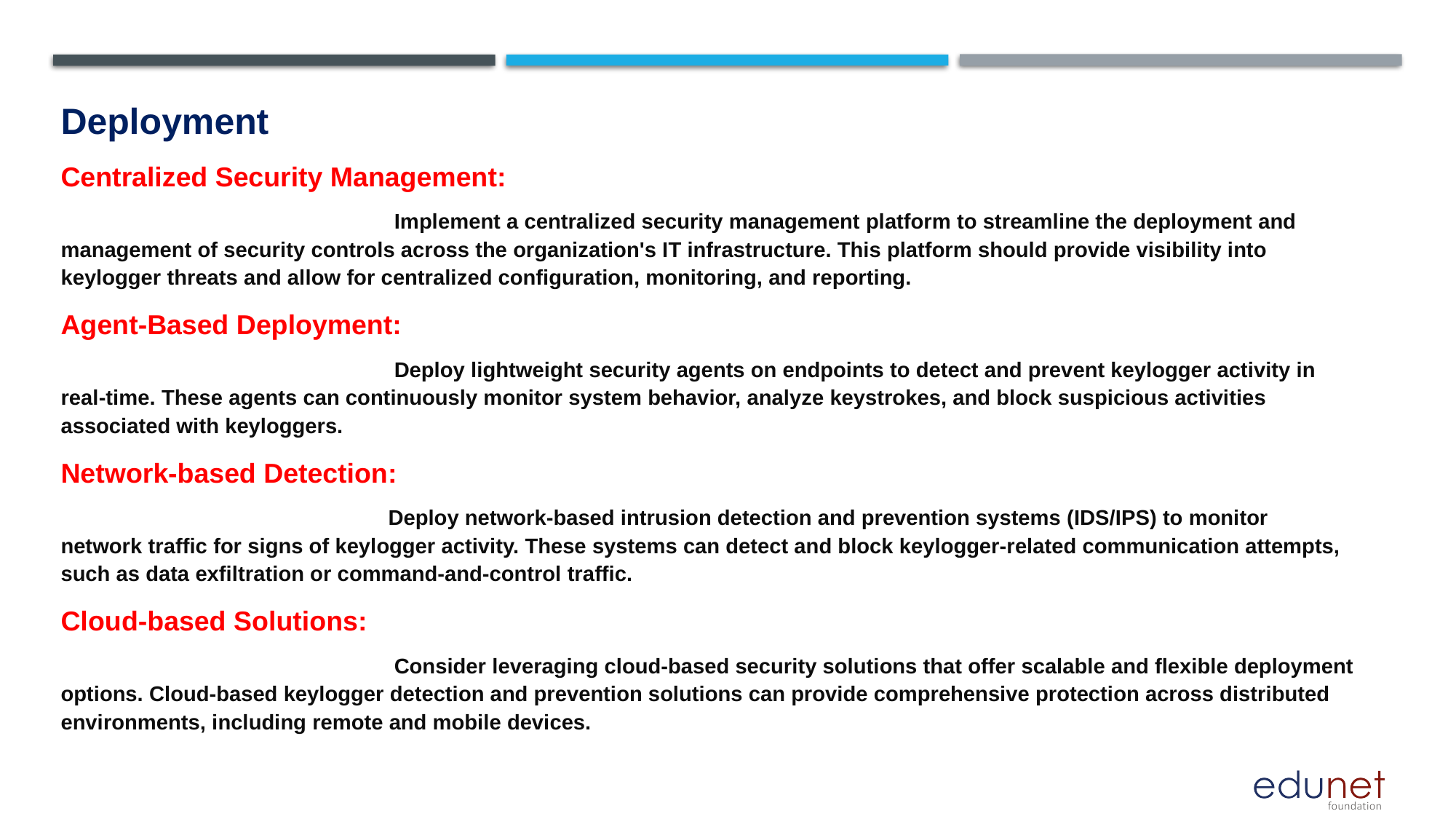

Deployment
Centralized Security Management:
			 Implement a centralized security management platform to streamline the deployment and management of security controls across the organization's IT infrastructure. This platform should provide visibility into keylogger threats and allow for centralized configuration, monitoring, and reporting.
Agent-Based Deployment:
			 Deploy lightweight security agents on endpoints to detect and prevent keylogger activity in real-time. These agents can continuously monitor system behavior, analyze keystrokes, and block suspicious activities associated with keyloggers.
Network-based Detection:
			Deploy network-based intrusion detection and prevention systems (IDS/IPS) to monitor network traffic for signs of keylogger activity. These systems can detect and block keylogger-related communication attempts, such as data exfiltration or command-and-control traffic.
Cloud-based Solutions:
			 Consider leveraging cloud-based security solutions that offer scalable and flexible deployment options. Cloud-based keylogger detection and prevention solutions can provide comprehensive protection across distributed environments, including remote and mobile devices.